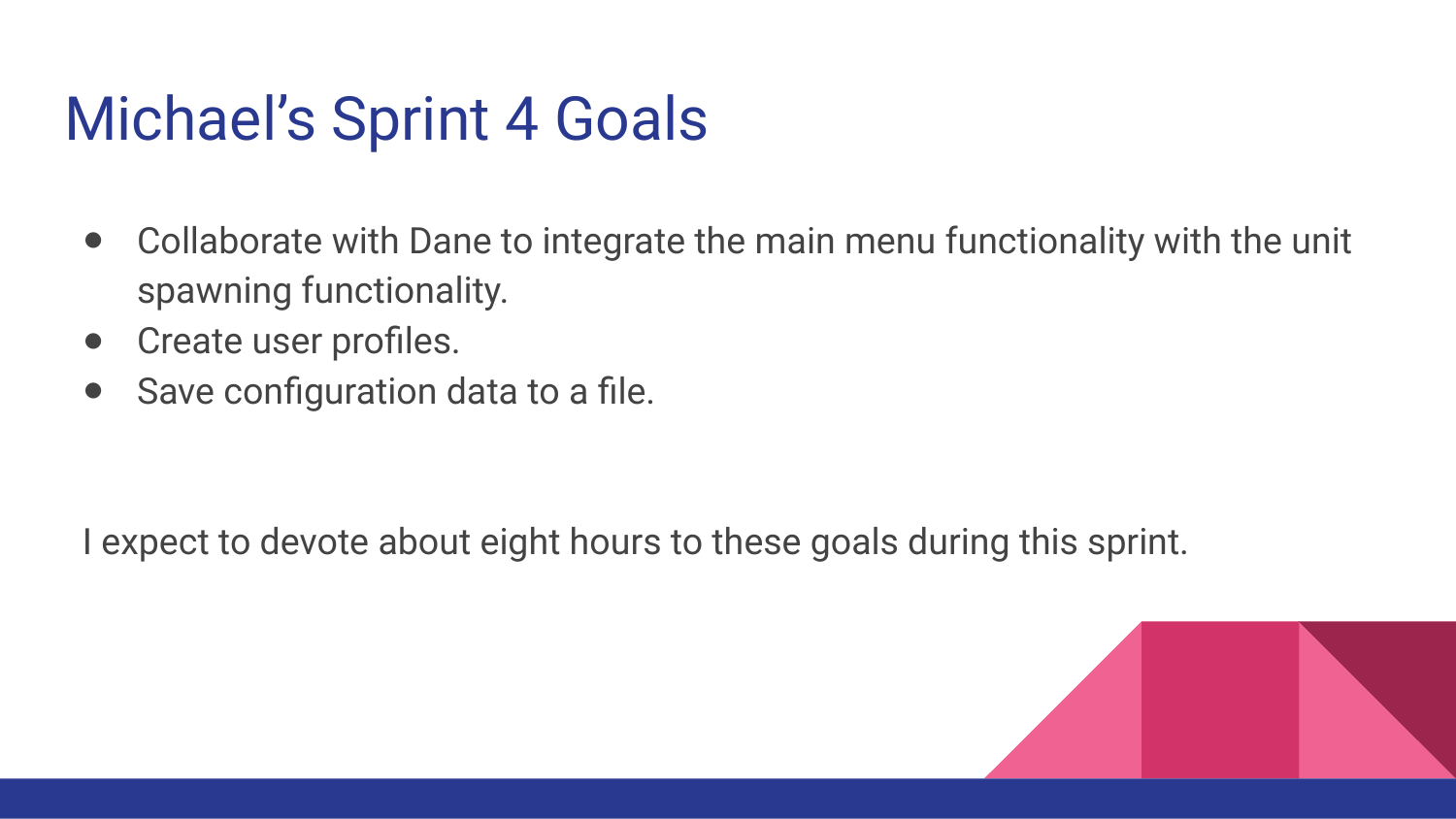

# Michael’s Sprint 4 Goals
Collaborate with Dane to integrate the main menu functionality with the unit spawning functionality.
Create user profiles.
Save configuration data to a file.

I expect to devote about eight hours to these goals during this sprint.